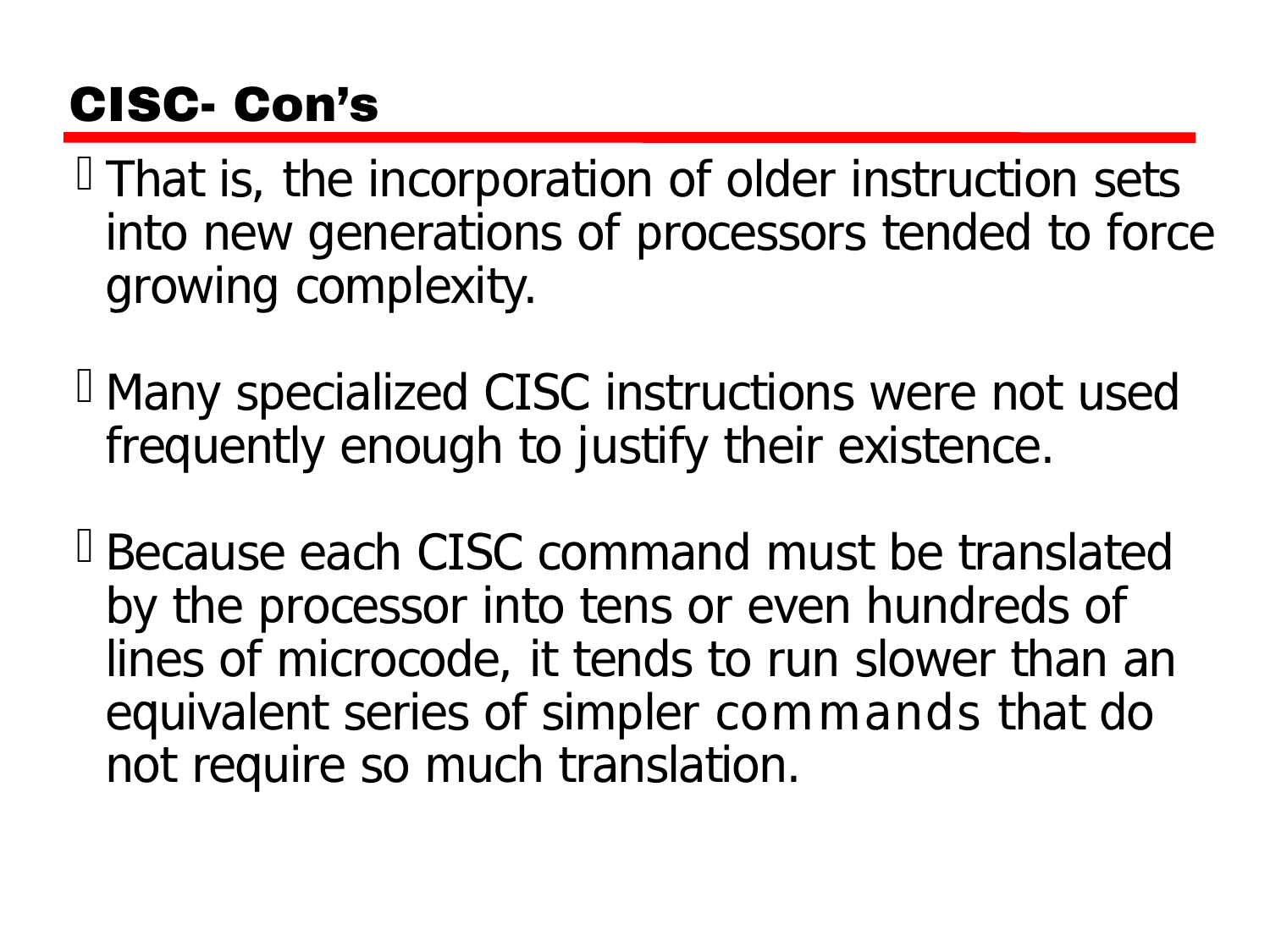

CISC- Con’s
That is, the incorporation of older instruction sets into new generations of processors tended to force growing complexity.

Many specialized CISC instructions were not used frequently enough to justify their existence.

Because each CISC command must be translated by the processor into tens or even hundreds of lines of microcode, it tends to run slower than an equivalent series of simpler commands that do not require so much translation.